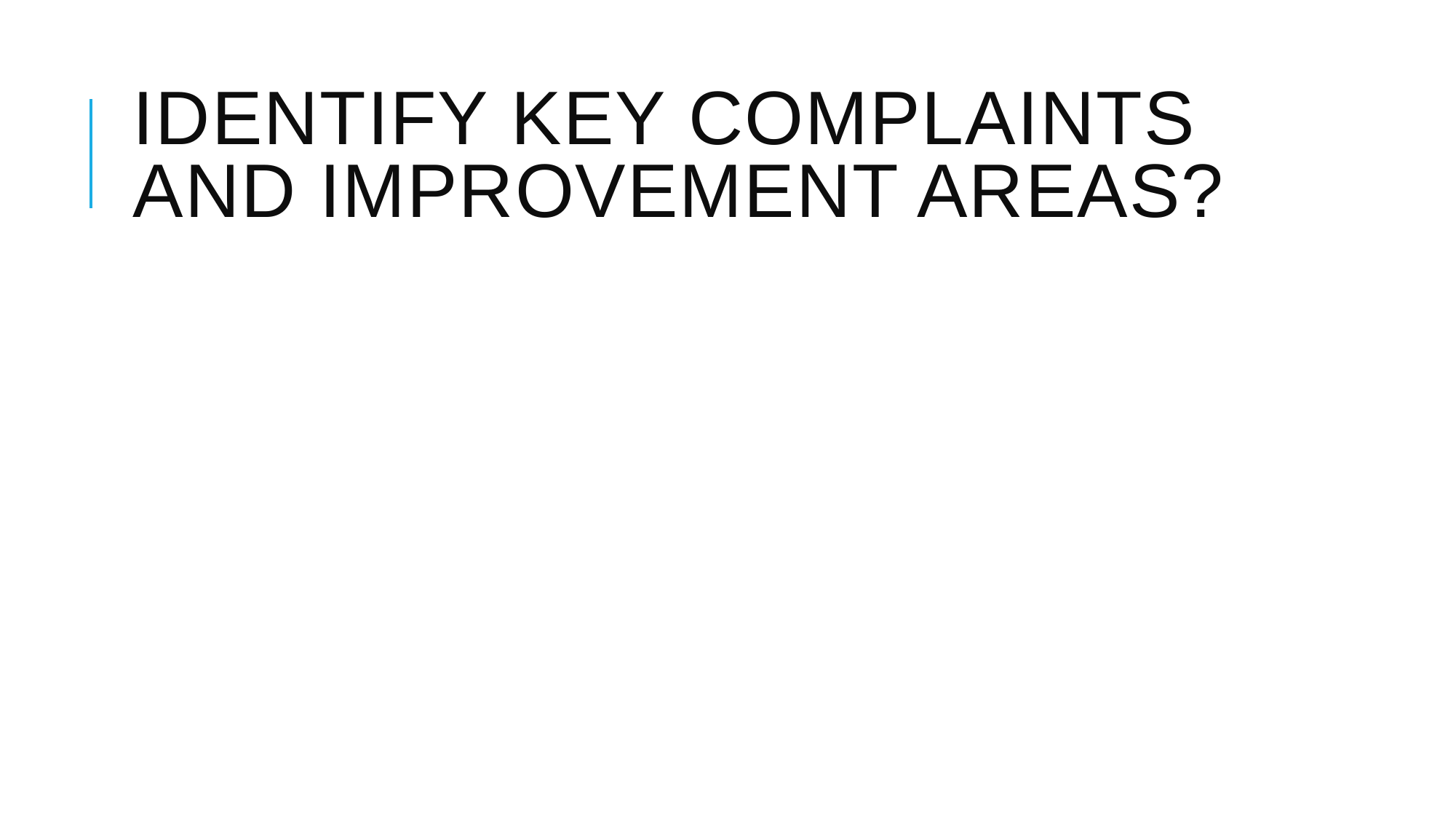

# Identify key complaints and improvement areas?